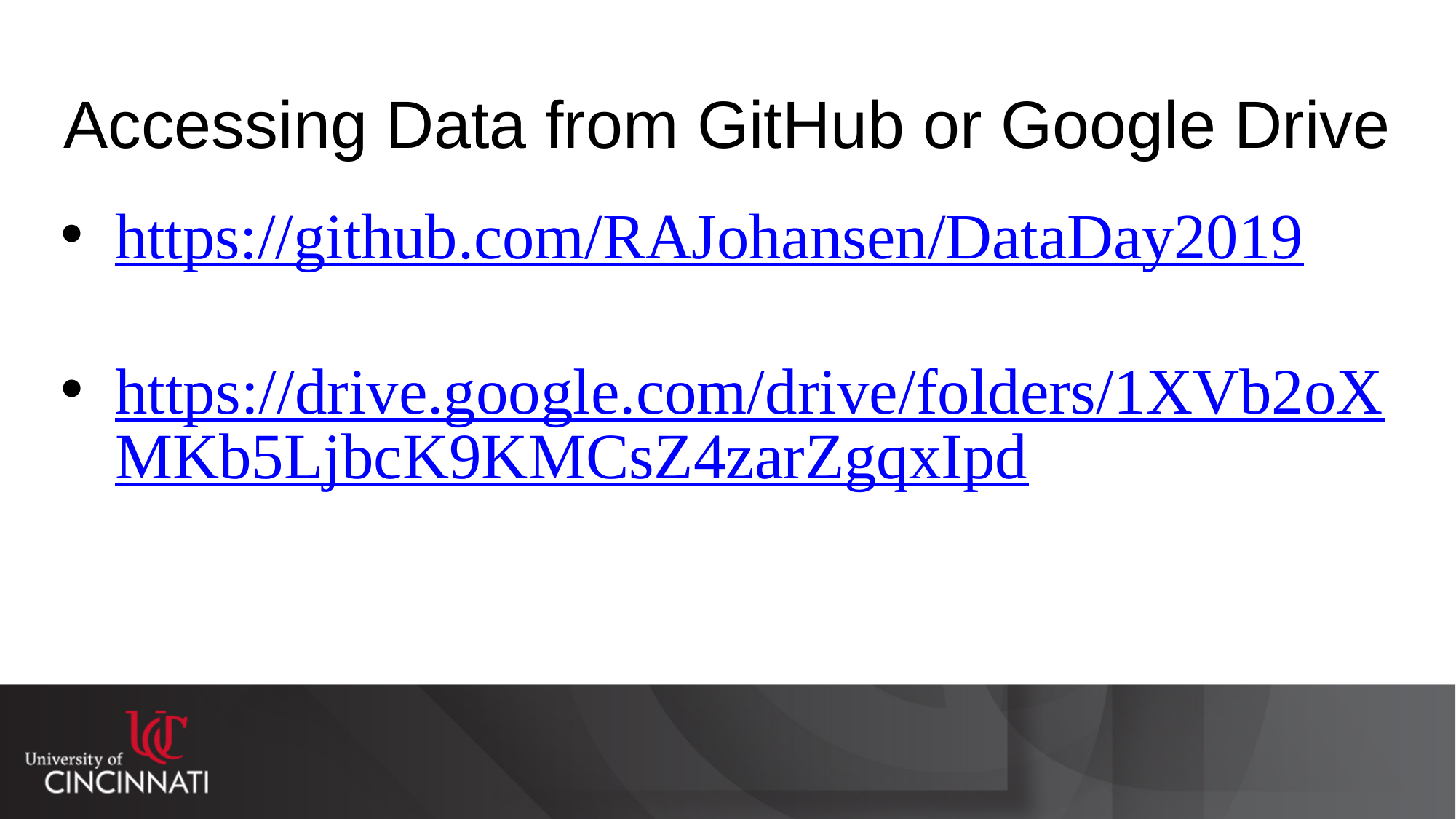

# Accessing Data from GitHub or Google Drive
https://github.com/RAJohansen/DataDay2019

https://drive.google.com/drive/folders/1XVb2oXMKb5LjbcK9KMCsZ4zarZgqxIpd